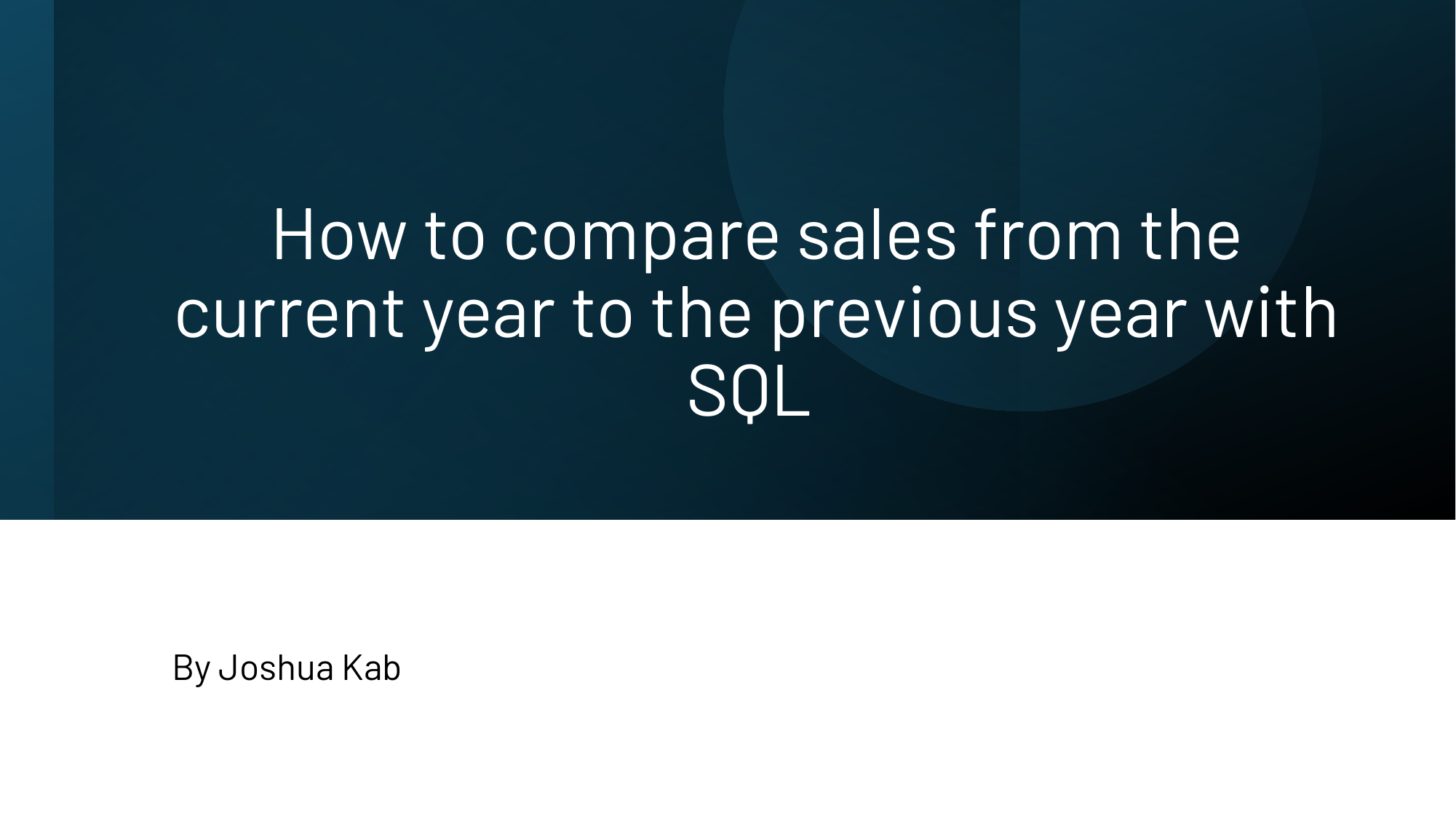

# How to compare sales from the current year to the previous year with SQL
By Joshua Kab
Joshuakab.gihub.io/sa